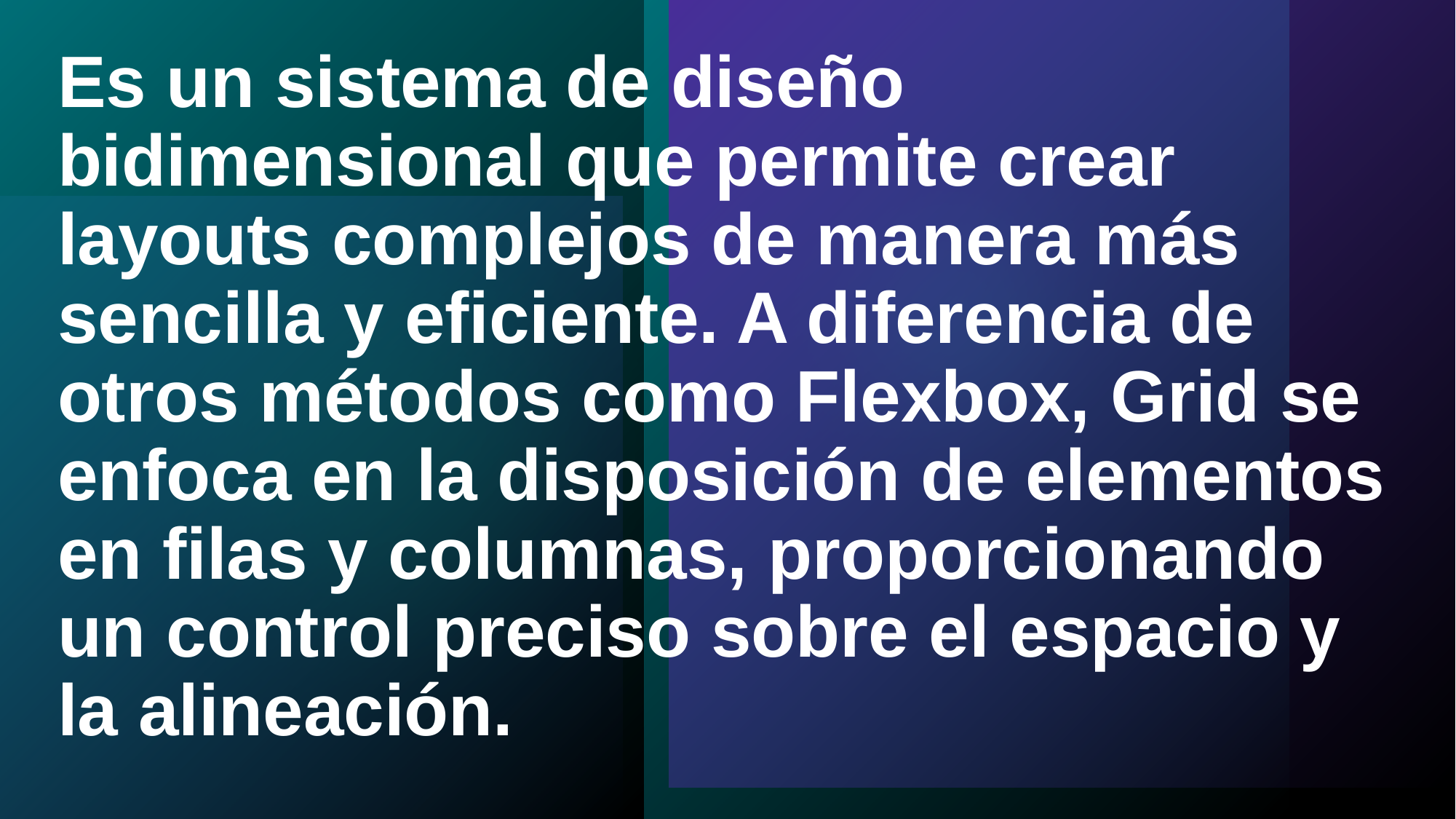

# Es un sistema de diseño bidimensional que permite crear layouts complejos de manera más sencilla y eficiente. A diferencia de otros métodos como Flexbox, Grid se enfoca en la disposición de elementos en filas y columnas, proporcionando un control preciso sobre el espacio y la alineación.